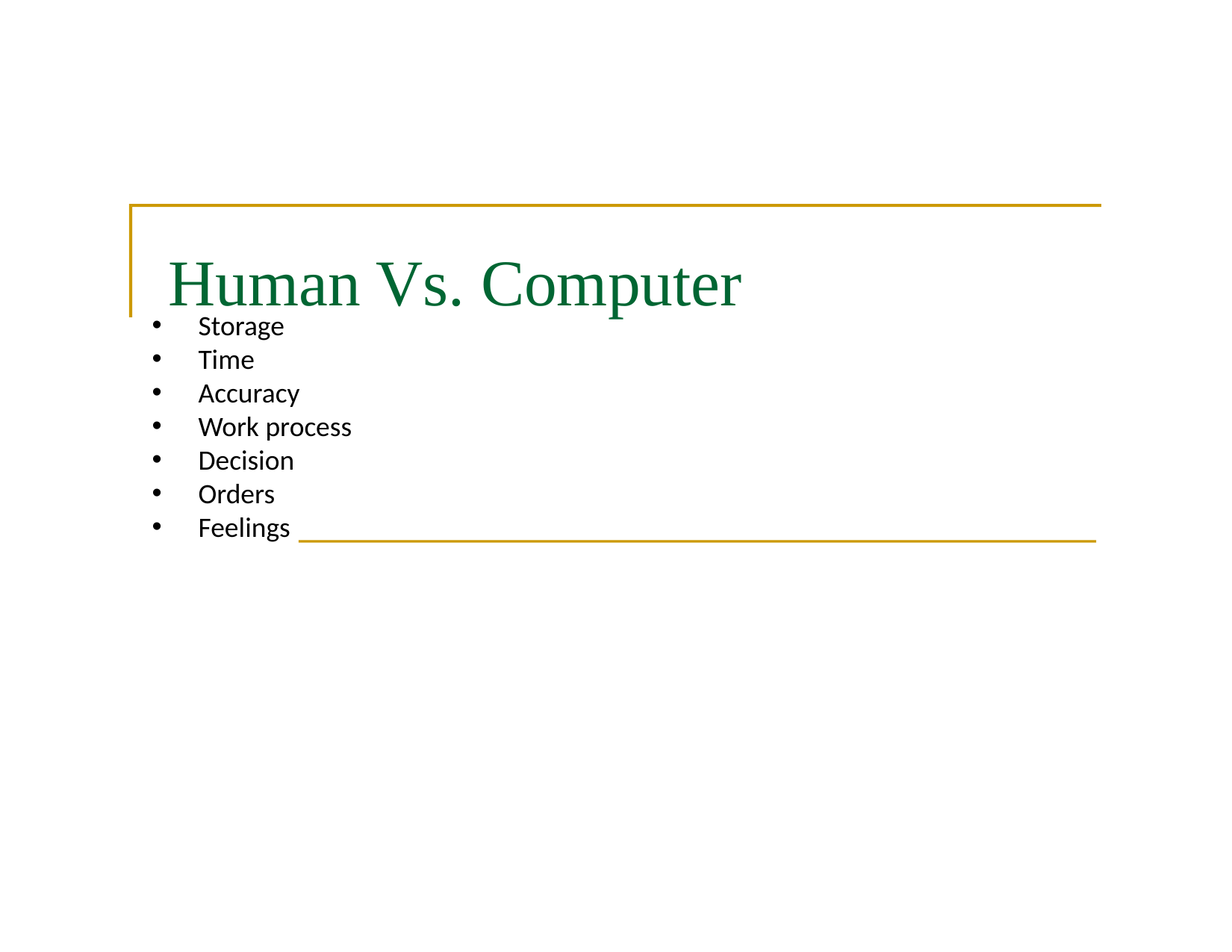

Storage
Time
Accuracy
Work process
Decision
Orders
Feelings

# Human Vs. Computer